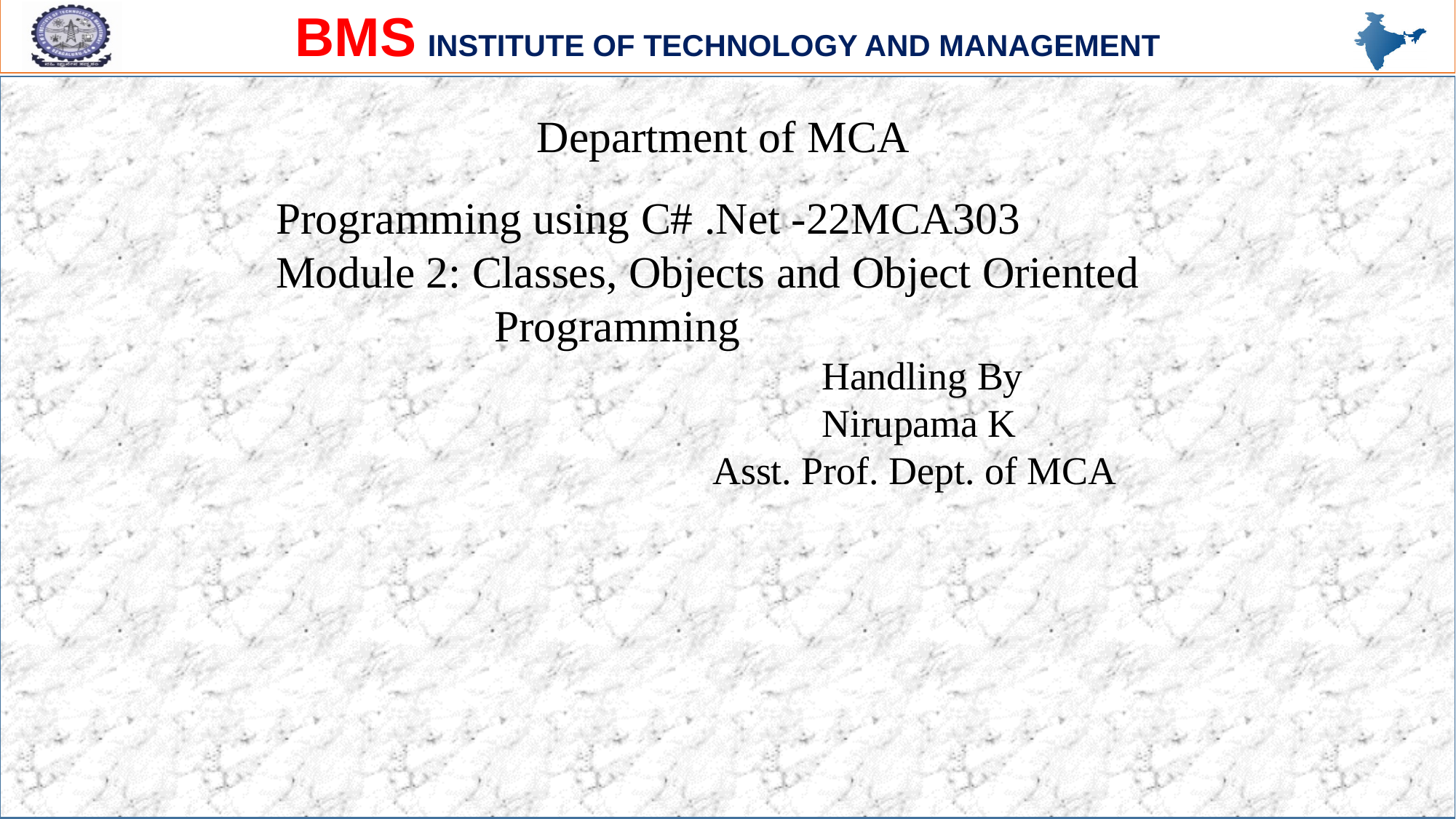

# Department of MCA
Programming using C# .Net -22MCA303
Module 2: Classes, Objects and Object Oriented 		Programming
					Handling By
					Nirupama K
				Asst. Prof. Dept. of MCA